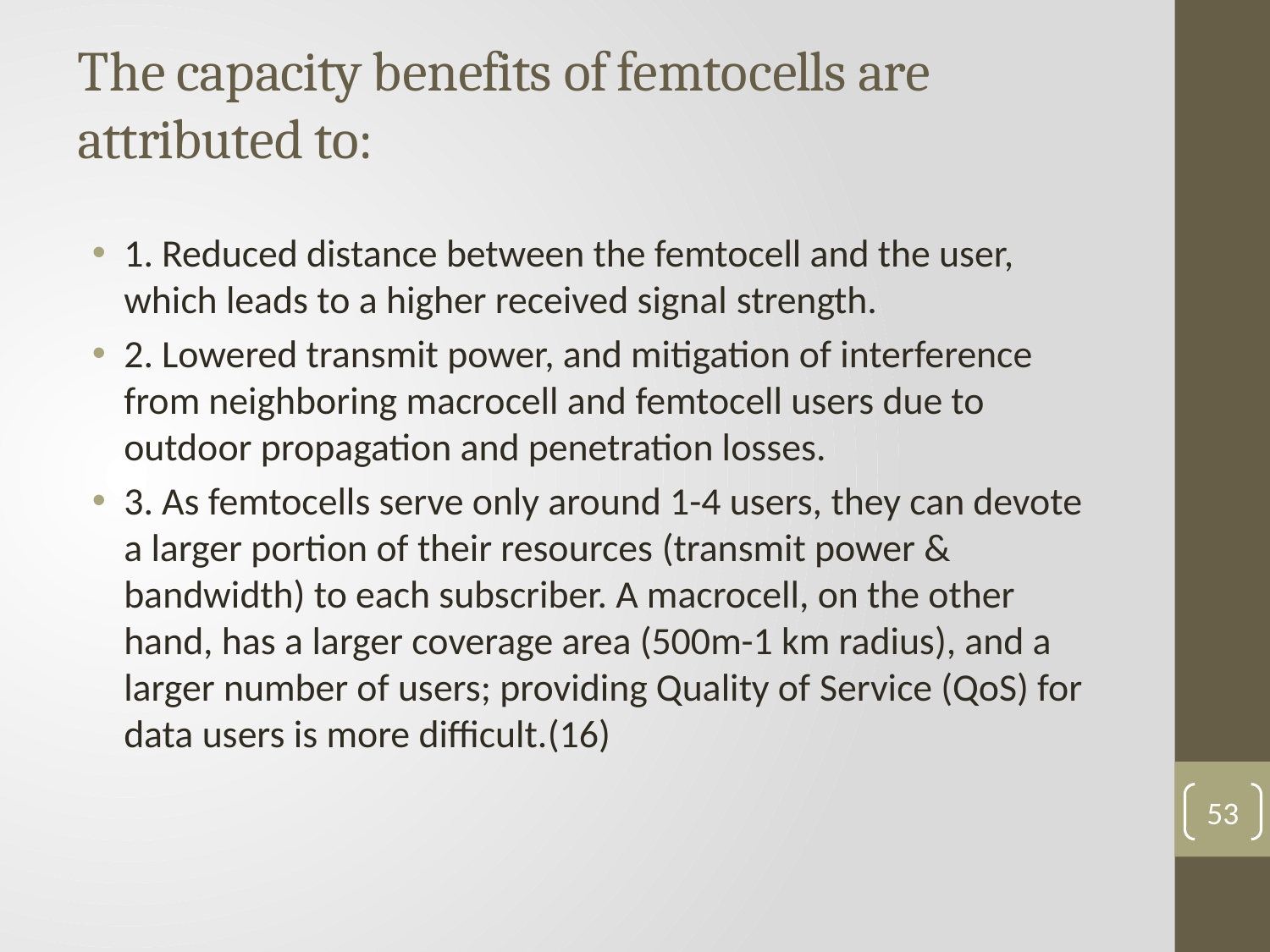

# The capacity benefits of femtocells are attributed to:
1. Reduced distance between the femtocell and the user, which leads to a higher received signal strength.
2. Lowered transmit power, and mitigation of interference from neighboring macrocell and femtocell users due to outdoor propagation and penetration losses.
3. As femtocells serve only around 1-4 users, they can devote a larger portion of their resources (transmit power & bandwidth) to each subscriber. A macrocell, on the other hand, has a larger coverage area (500m-1 km radius), and a larger number of users; providing Quality of Service (QoS) for data users is more difficult.(16)
53